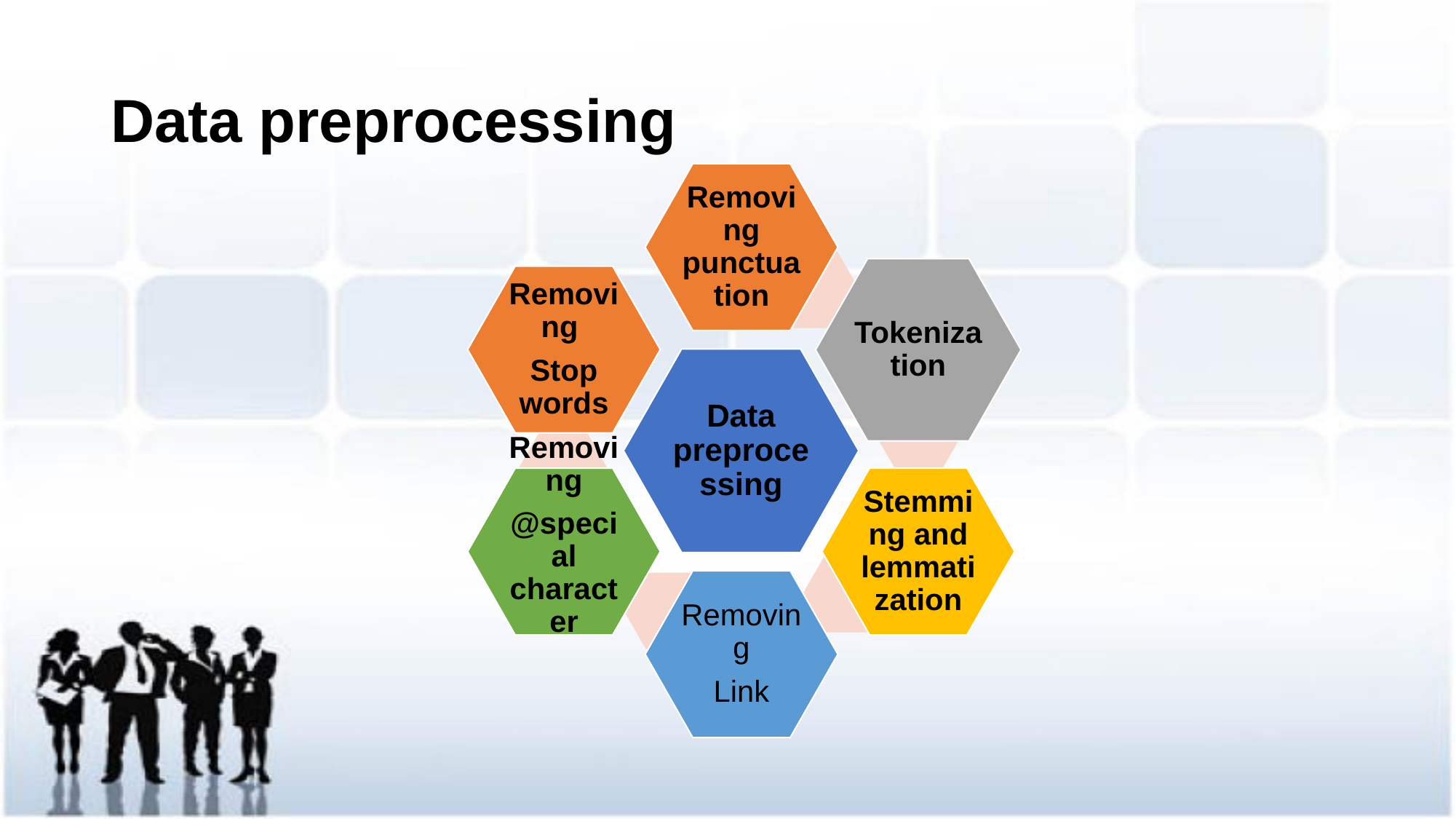

# Data preprocessing
Data preprocessing
Removing punctuation
Tokenization
Stemming and lemmatization
Removing
Link
Removing
@special character

Removing
Stop words